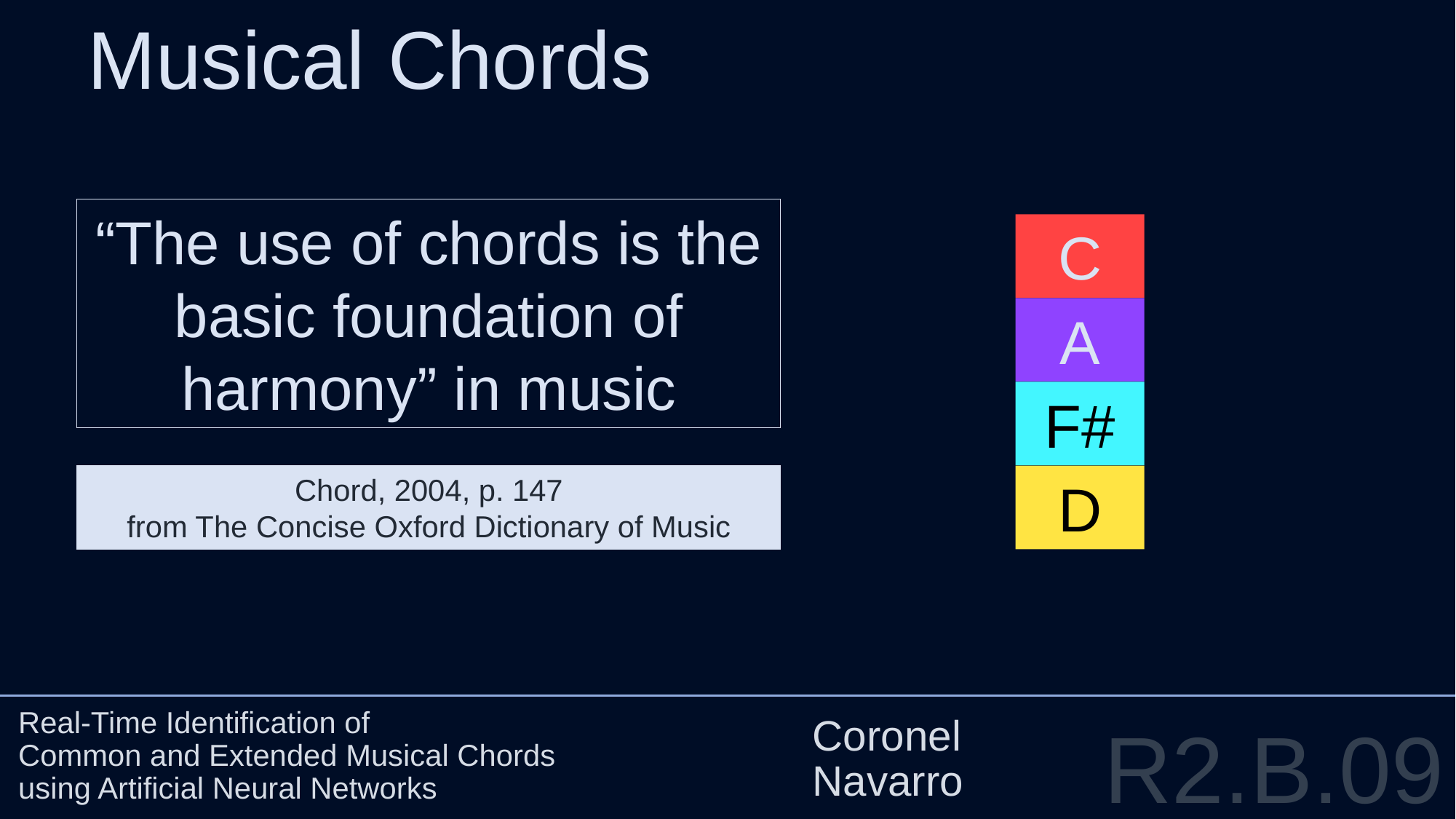

Musical Chords
“The use of chords is the basic foundation of harmony” in music
C
A
F#
Chord, 2004, p. 147
from The Concise Oxford Dictionary of Music
D
Real-Time Identification of
Common and Extended Musical Chords
using Artificial Neural Networks
Coronel
Navarro
R2.B.09